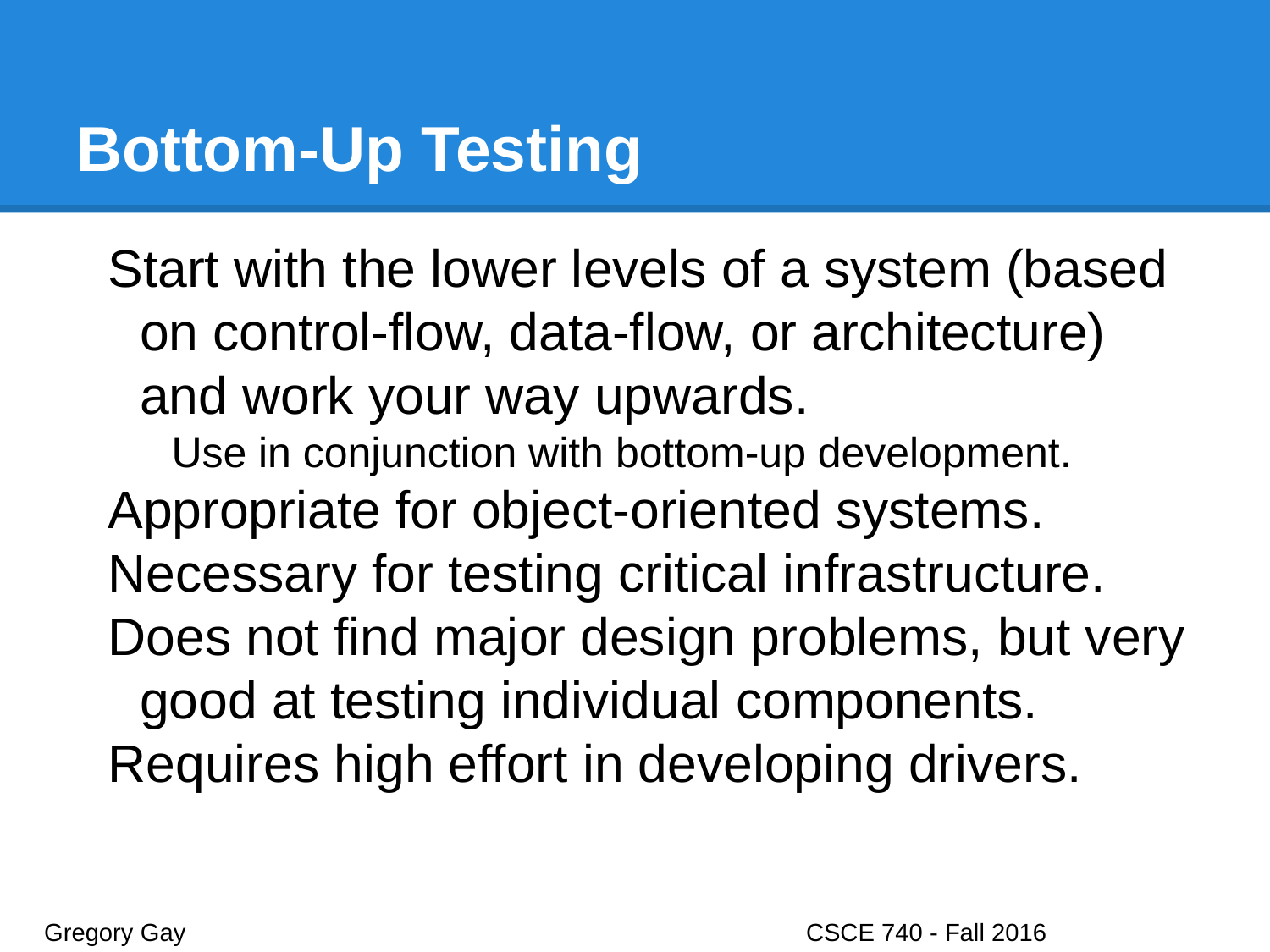

# Bottom-Up Testing
Start with the lower levels of a system (based on control-flow, data-flow, or architecture) and work your way upwards.
Use in conjunction with bottom-up development.
Appropriate for object-oriented systems.
Necessary for testing critical infrastructure.
Does not find major design problems, but very good at testing individual components.
Requires high effort in developing drivers.

Gregory Gay					CSCE 740 - Fall 2016								34